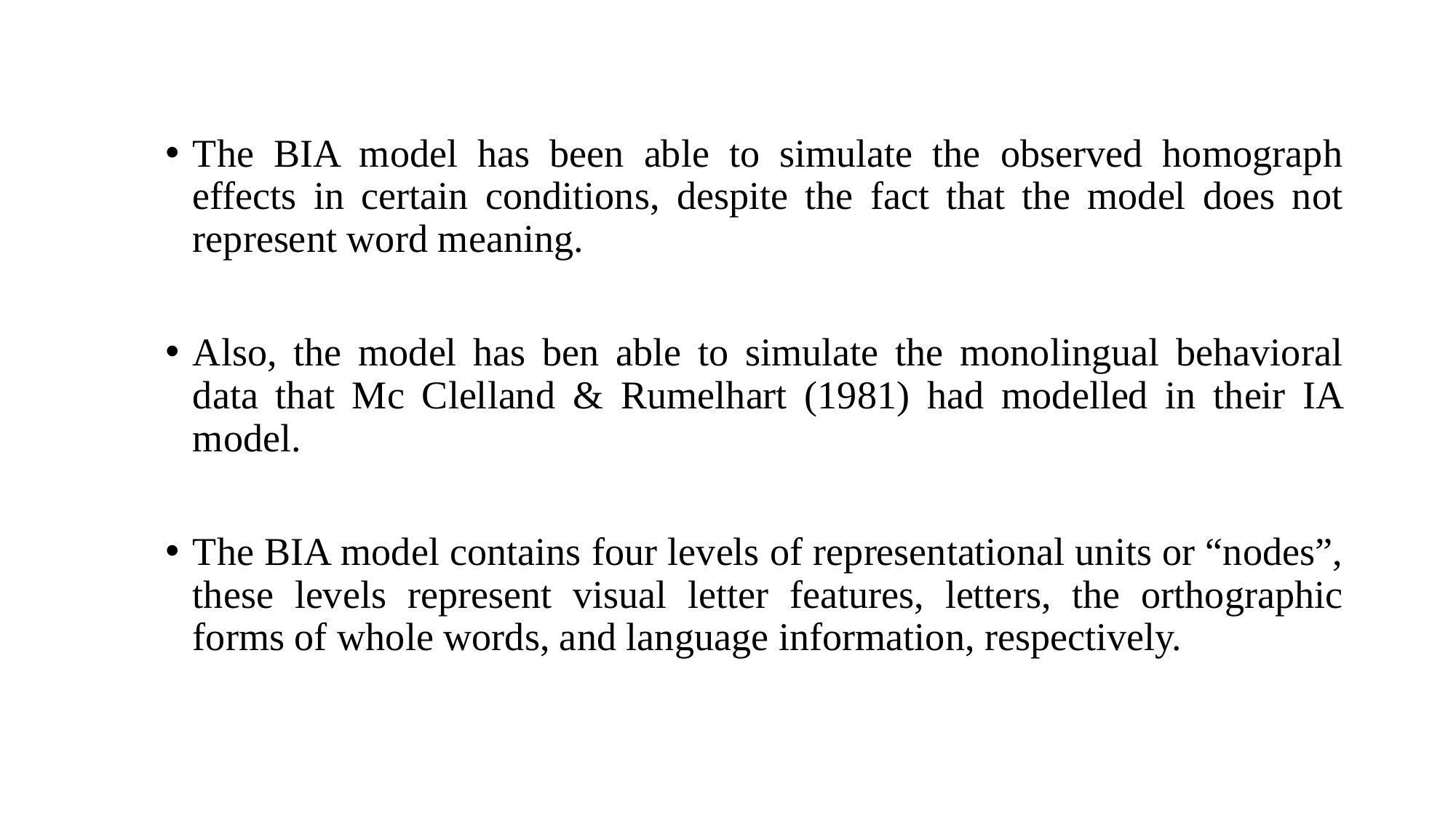

The BIA model has been able to simulate the observed homograph effects in certain conditions, despite the fact that the model does not represent word meaning.

Also, the model has ben able to simulate the monolingual behavioral data that Mc Clelland & Rumelhart (1981) had modelled in their IA model.

The BIA model contains four levels of representational units or “nodes”, these levels represent visual letter features, letters, the orthographic forms of whole words, and language information, respectively.